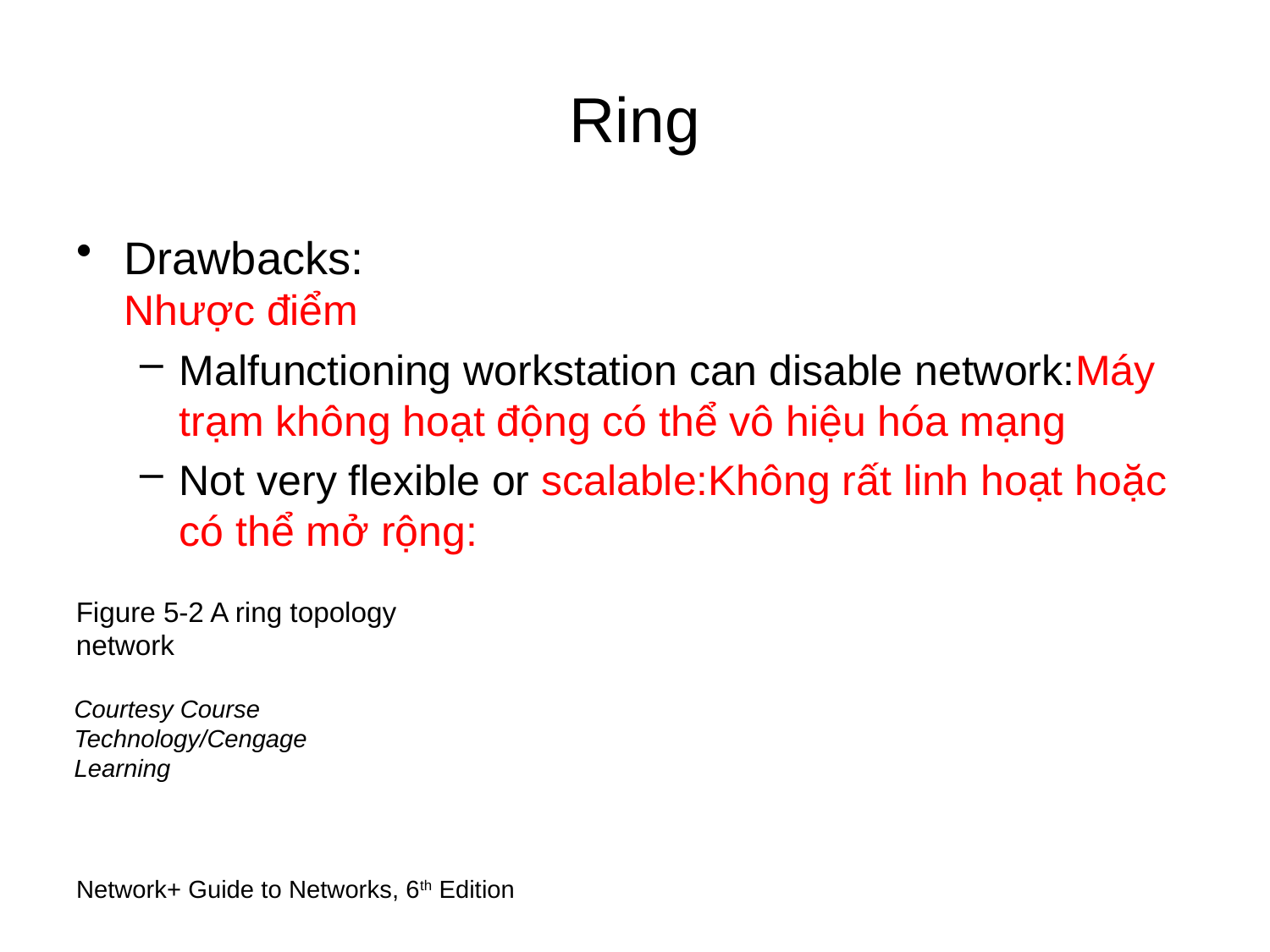

# Ring
Drawbacks:
Nhược điểm
Malfunctioning workstation can disable network:Máy trạm không hoạt động có thể vô hiệu hóa mạng
Not very flexible or scalable:Không rất linh hoạt hoặc có thể mở rộng:
Figure 5-2 A ring topology network
Courtesy Course Technology/Cengage Learning
Network+ Guide to Networks, 6th Edition